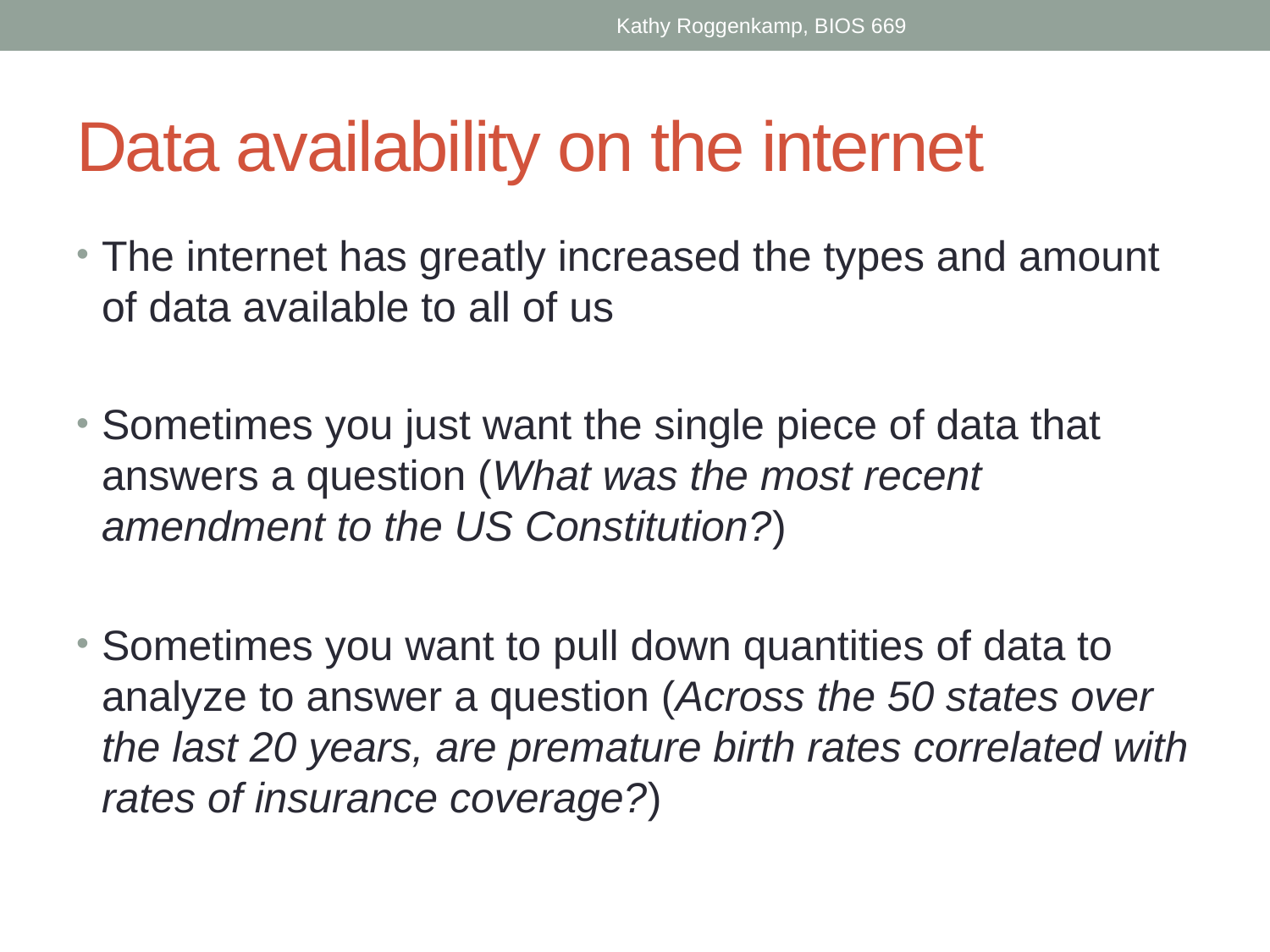

Kathy Roggenkamp, BIOS 669
# Data availability on the internet
The internet has greatly increased the types and amount of data available to all of us

Sometimes you just want the single piece of data that answers a question (What was the most recent amendment to the US Constitution?)

Sometimes you want to pull down quantities of data to analyze to answer a question (Across the 50 states over the last 20 years, are premature birth rates correlated with rates of insurance coverage?)